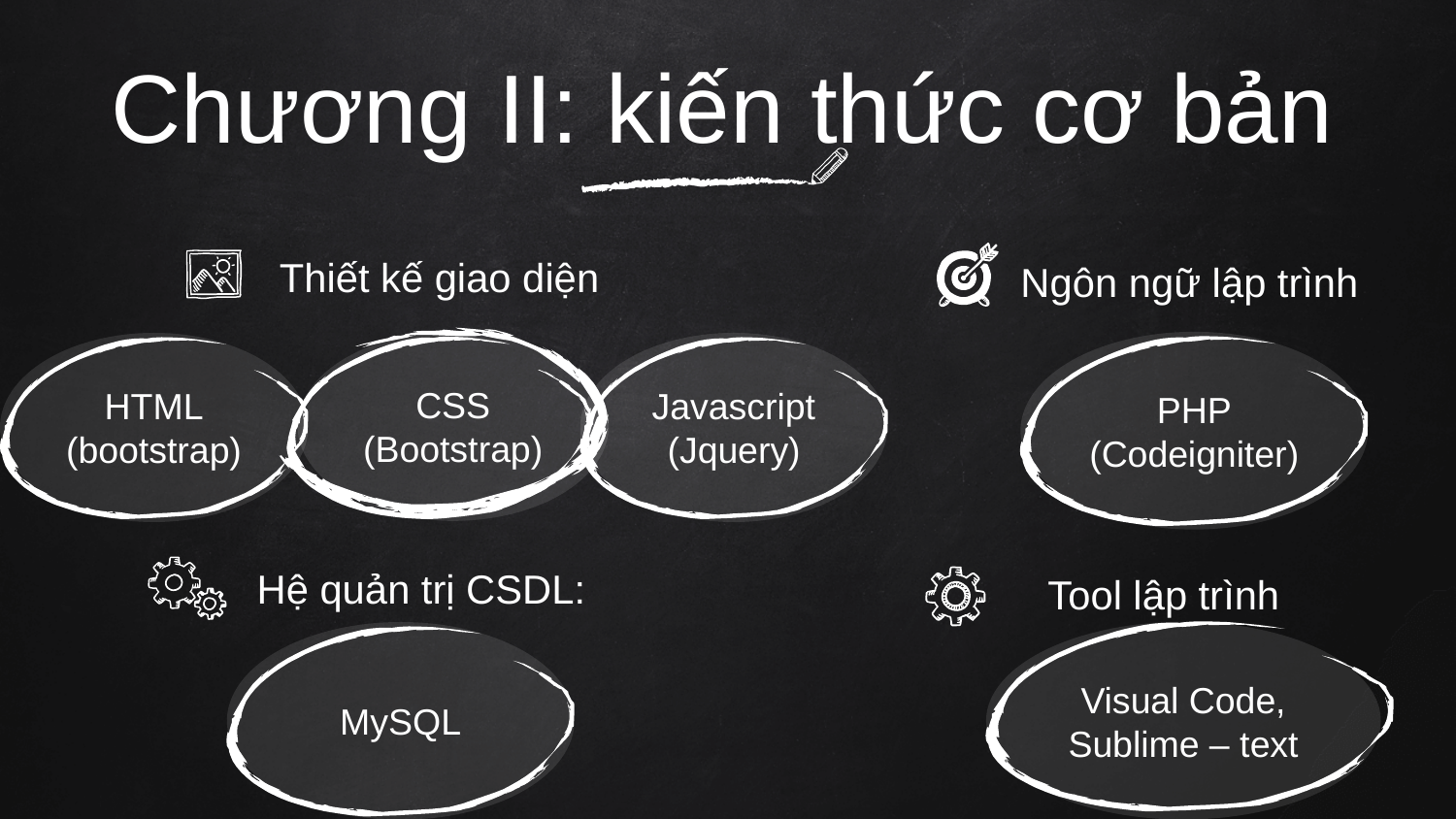

Chương II: kiến thức cơ bản

Thiết kế giao diện

Ngôn ngữ lập trình

CSS
(Bootstrap)
PHP
(Codeigniter)
HTML
(bootstrap)
Javascript
(Jquery)

Hệ quản trị CSDL:

Tool lập trình

Visual Code, Sublime – text
MySQL